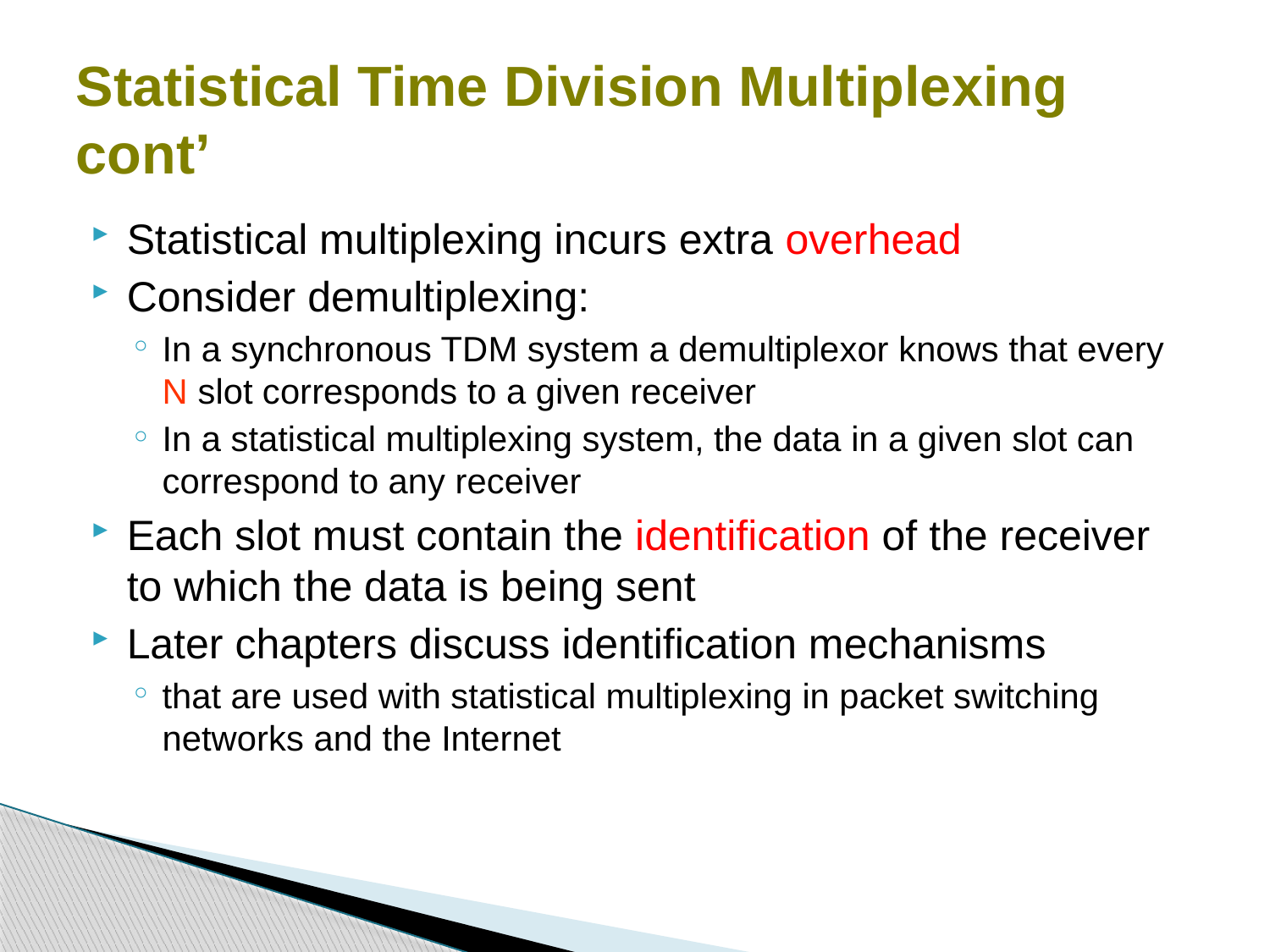

# Statistical Time Division Multiplexing cont’
Statistical multiplexing incurs extra overhead
Consider demultiplexing:
In a synchronous TDM system a demultiplexor knows that every N slot corresponds to a given receiver
In a statistical multiplexing system, the data in a given slot can correspond to any receiver
Each slot must contain the identification of the receiver to which the data is being sent
Later chapters discuss identification mechanisms
that are used with statistical multiplexing in packet switching networks and the Internet